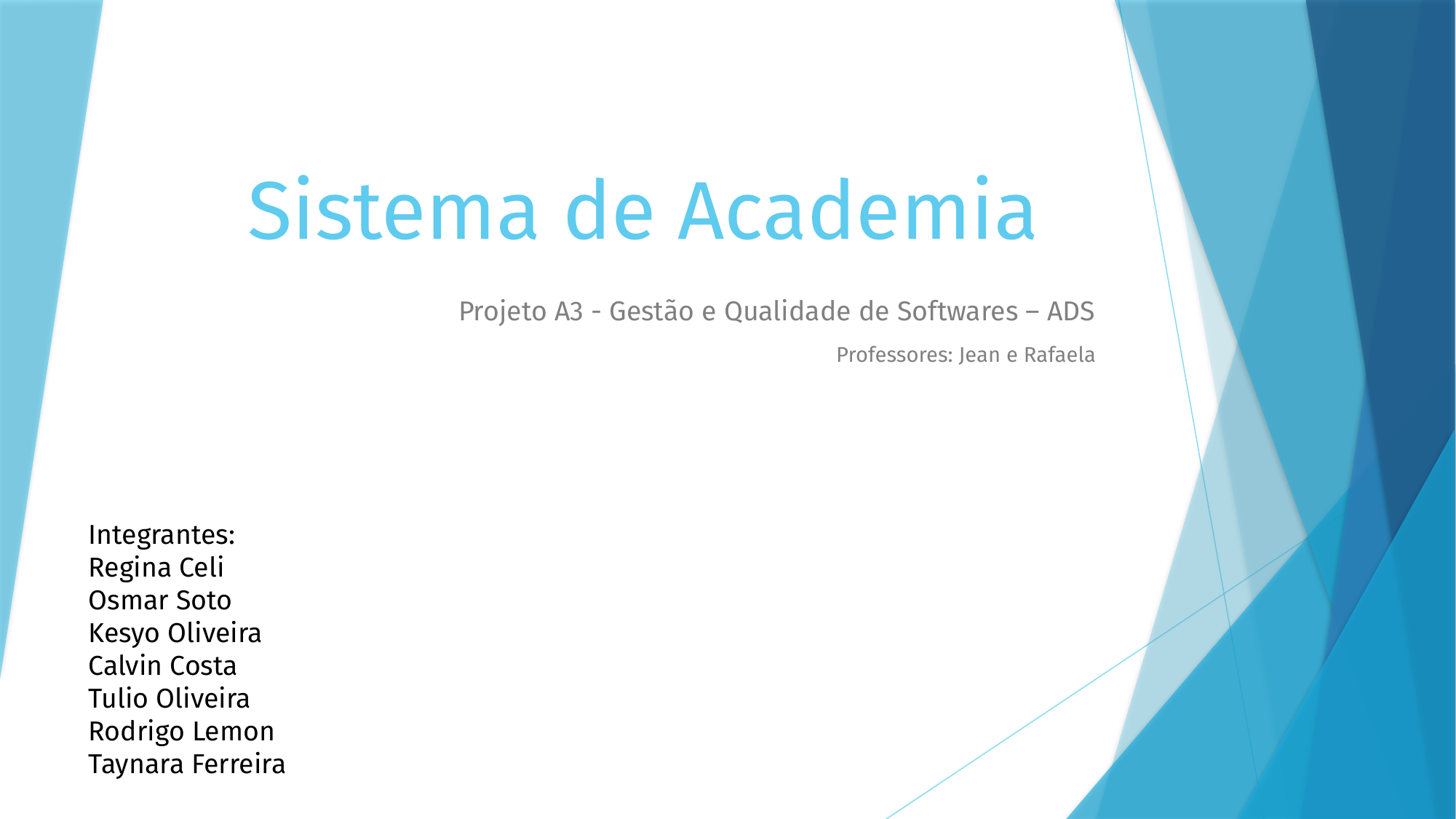

# Sistema de Academia
Projeto A3 - Gestão e Qualidade de Softwares – ADS
Professores: Jean e Rafaela

Integrantes:
Regina Celi
Osmar Soto
Kesyo Oliveira
Calvin Costa
Tulio Oliveira
Rodrigo Lemon
Taynara Ferreira